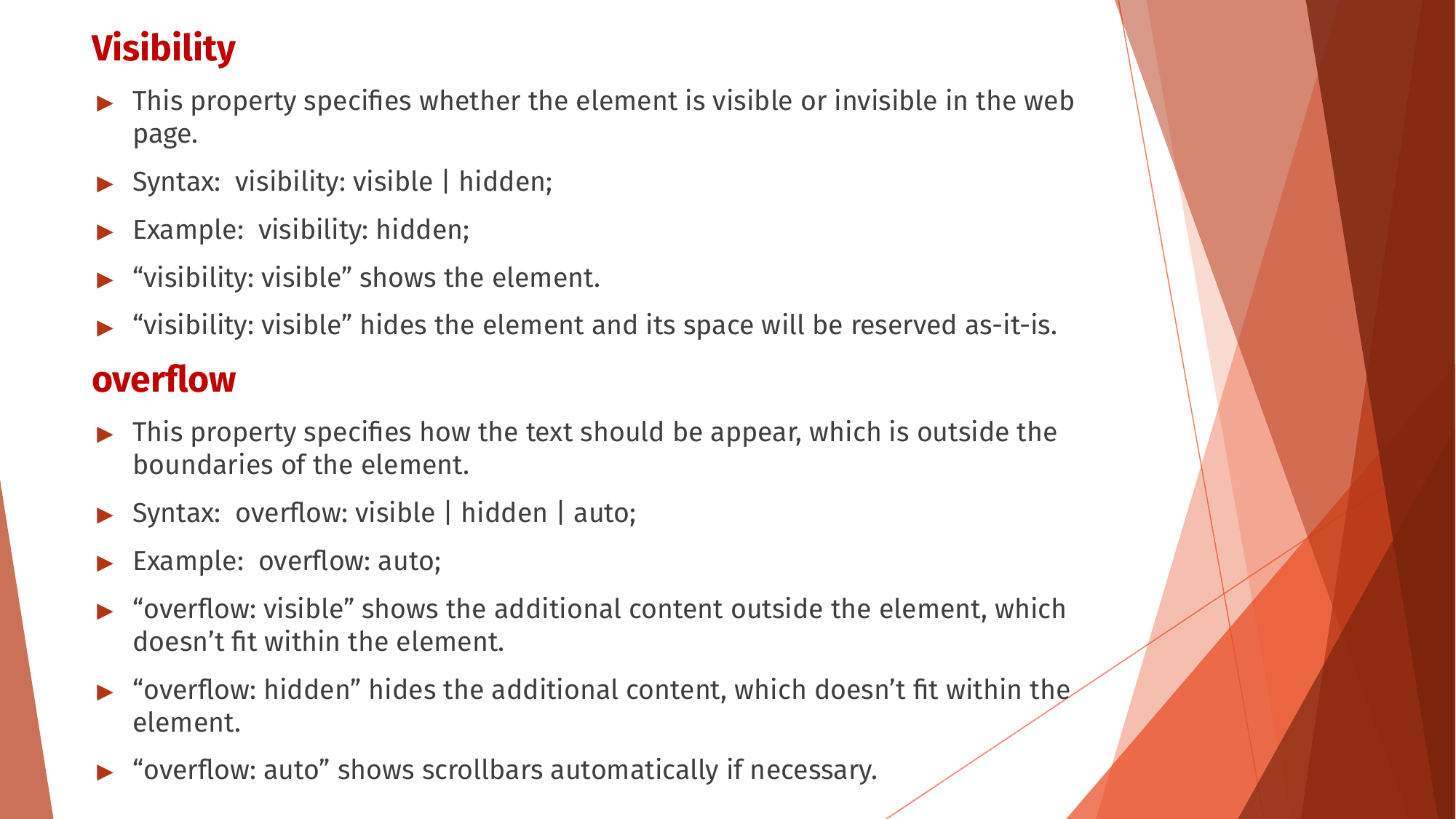

Visibility
This property specifies whether the element is visible or invisible in the web page.
Syntax:  visibility: visible | hidden;
Example:  visibility: hidden;
“visibility: visible” shows the element.
“visibility: visible” hides the element and its space will be reserved as-it-is.
overflow
This property specifies how the text should be appear, which is outside the boundaries of the element.
Syntax:  overflow: visible | hidden | auto;
Example:  overflow: auto;
“overflow: visible” shows the additional content outside the element, which doesn’t fit within the element.
“overflow: hidden” hides the additional content, which doesn’t fit within the element.
“overflow: auto” shows scrollbars automatically if necessary.